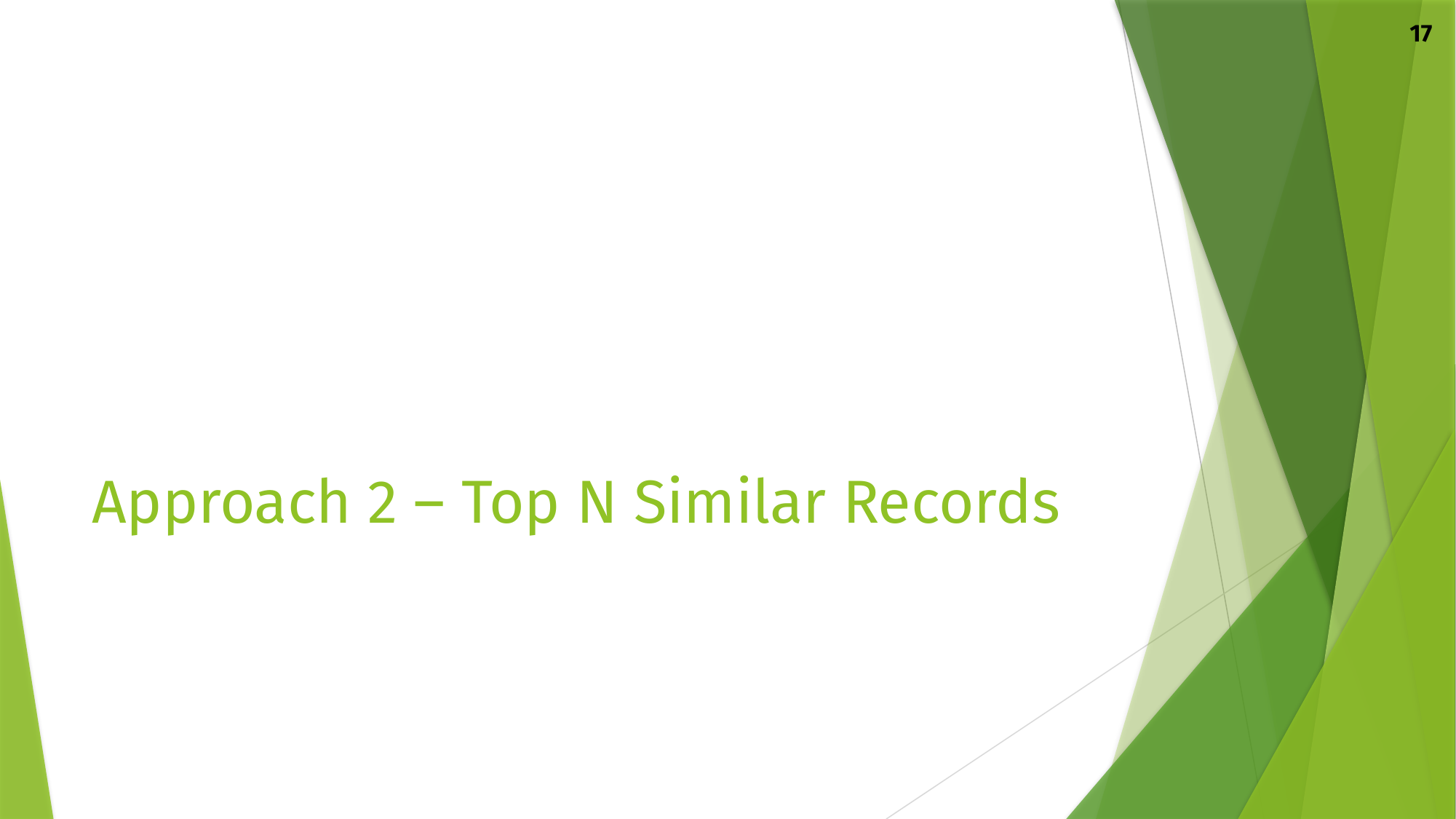

17
# Approach 2 – Top N Similar Records